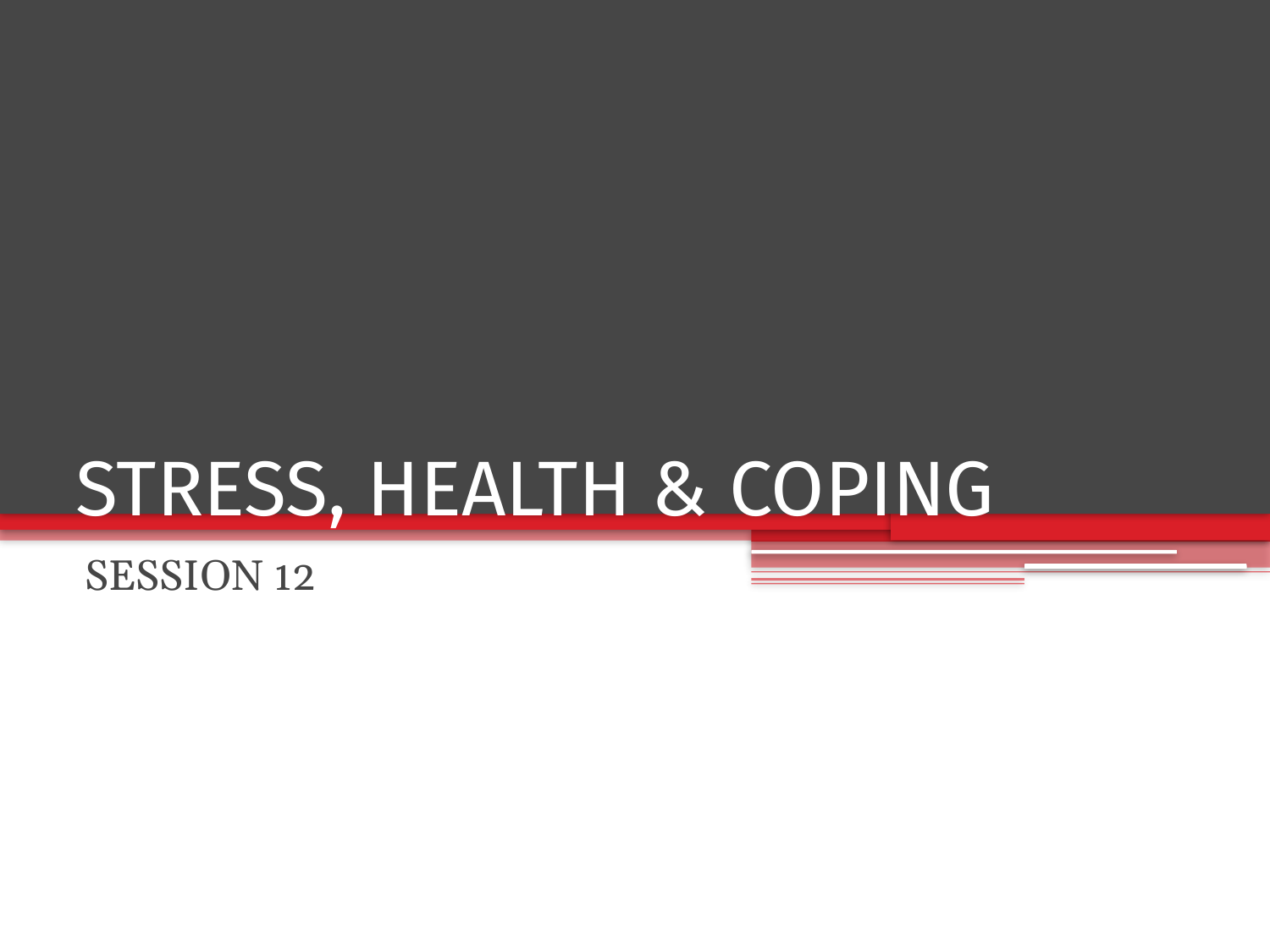

# STRESS, HEALTH & COPING
SESSION 12